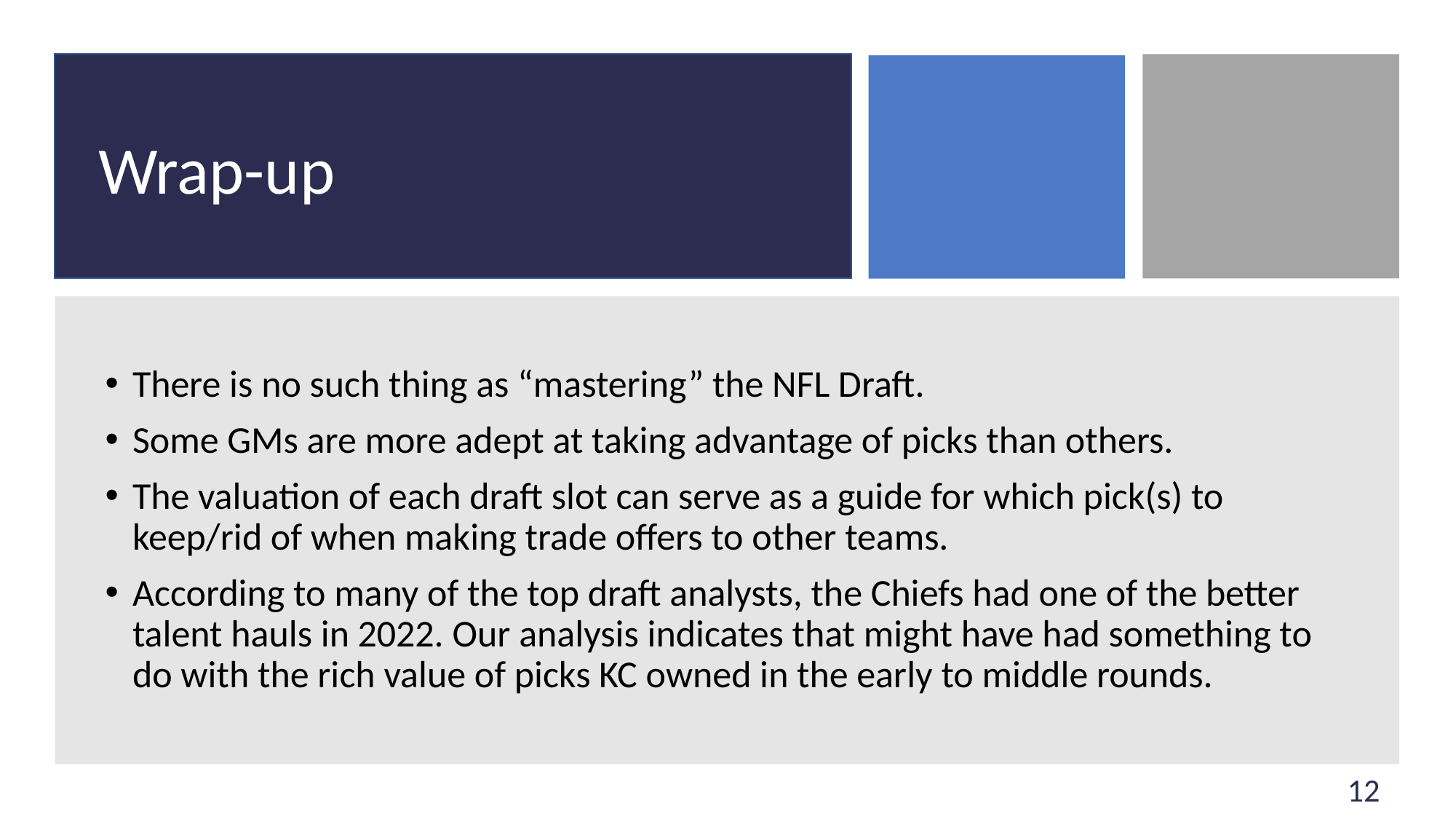

# Wrap-up

There is no such thing as “mastering” the NFL Draft.
Some GMs are more adept at taking advantage of picks than others.
The valuation of each draft slot can serve as a guide for which pick(s) to keep/rid of when making trade offers to other teams.
According to many of the top draft analysts, the Chiefs had one of the better talent hauls in 2022. Our analysis indicates that might have had something to do with the rich value of picks KC owned in the early to middle rounds.
12